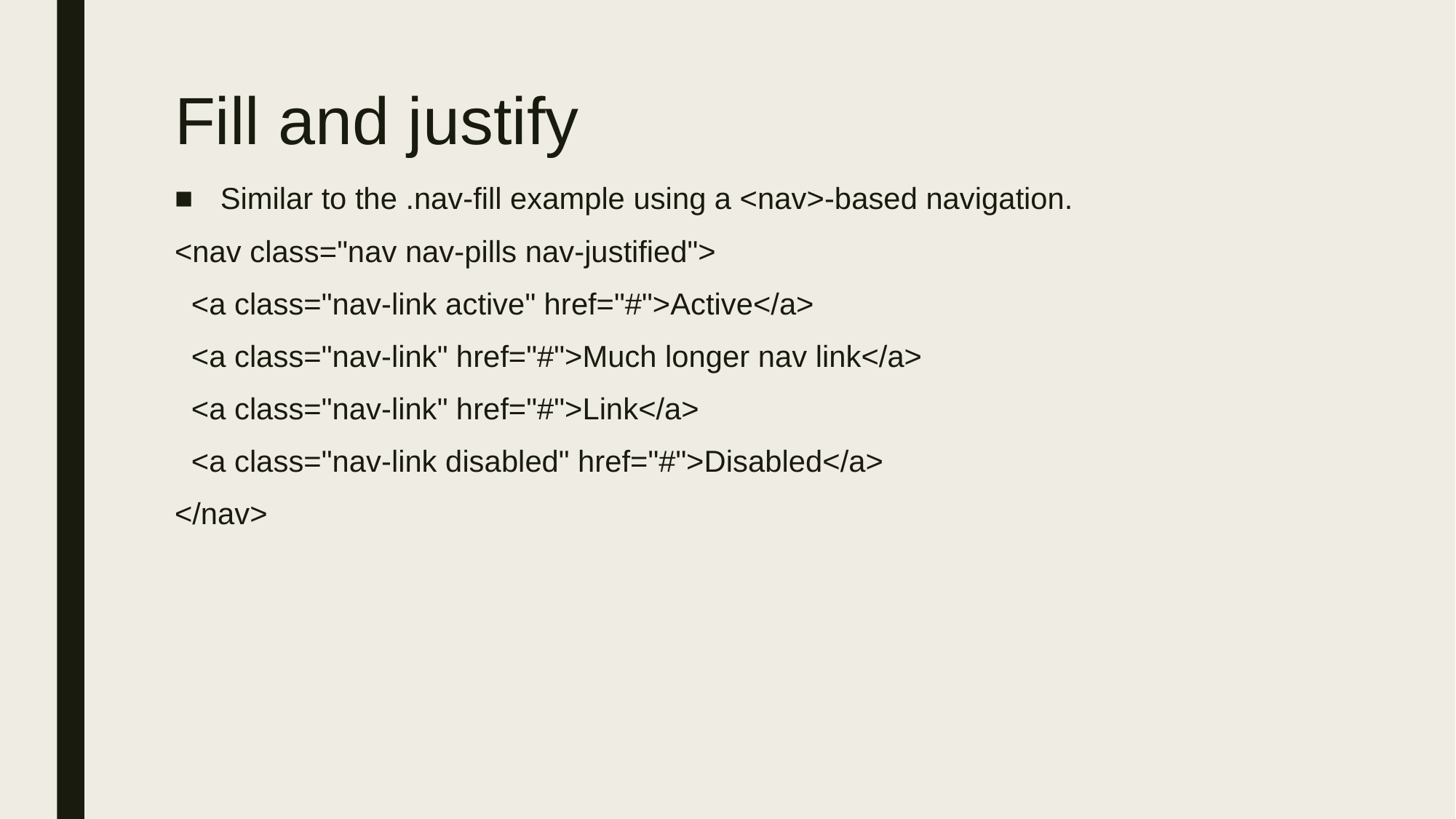

# Fill and justify
Similar to the .nav-fill example using a <nav>-based navigation.
<nav class="nav nav-pills nav-justified">
  <a class="nav-link active" href="#">Active</a>
  <a class="nav-link" href="#">Much longer nav link</a>
  <a class="nav-link" href="#">Link</a>
  <a class="nav-link disabled" href="#">Disabled</a>
</nav>